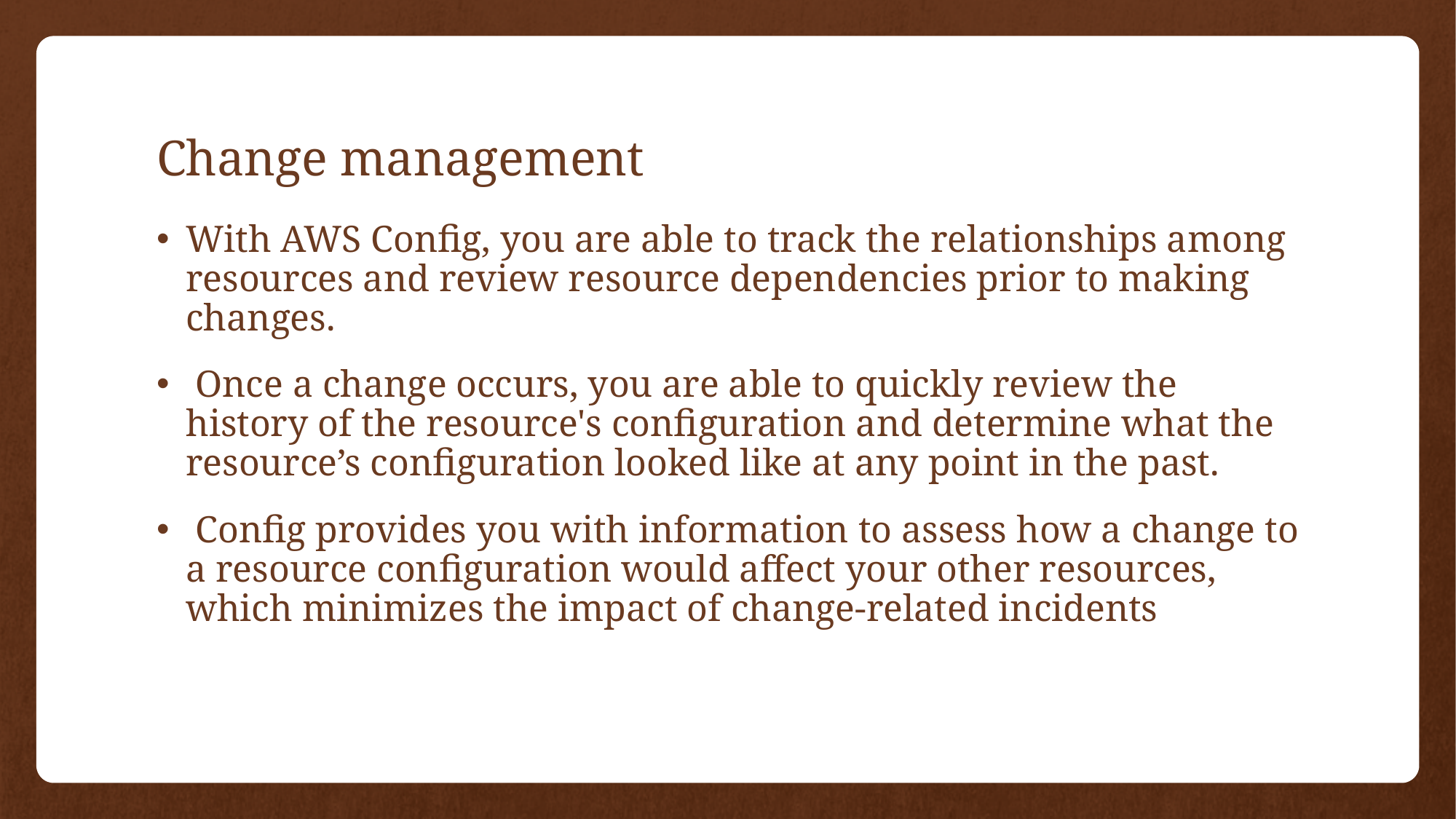

# Change management
With AWS Config, you are able to track the relationships among resources and review resource dependencies prior to making changes.
 Once a change occurs, you are able to quickly review the history of the resource's configuration and determine what the resource’s configuration looked like at any point in the past.
 Config provides you with information to assess how a change to a resource configuration would affect your other resources, which minimizes the impact of change-related incidents